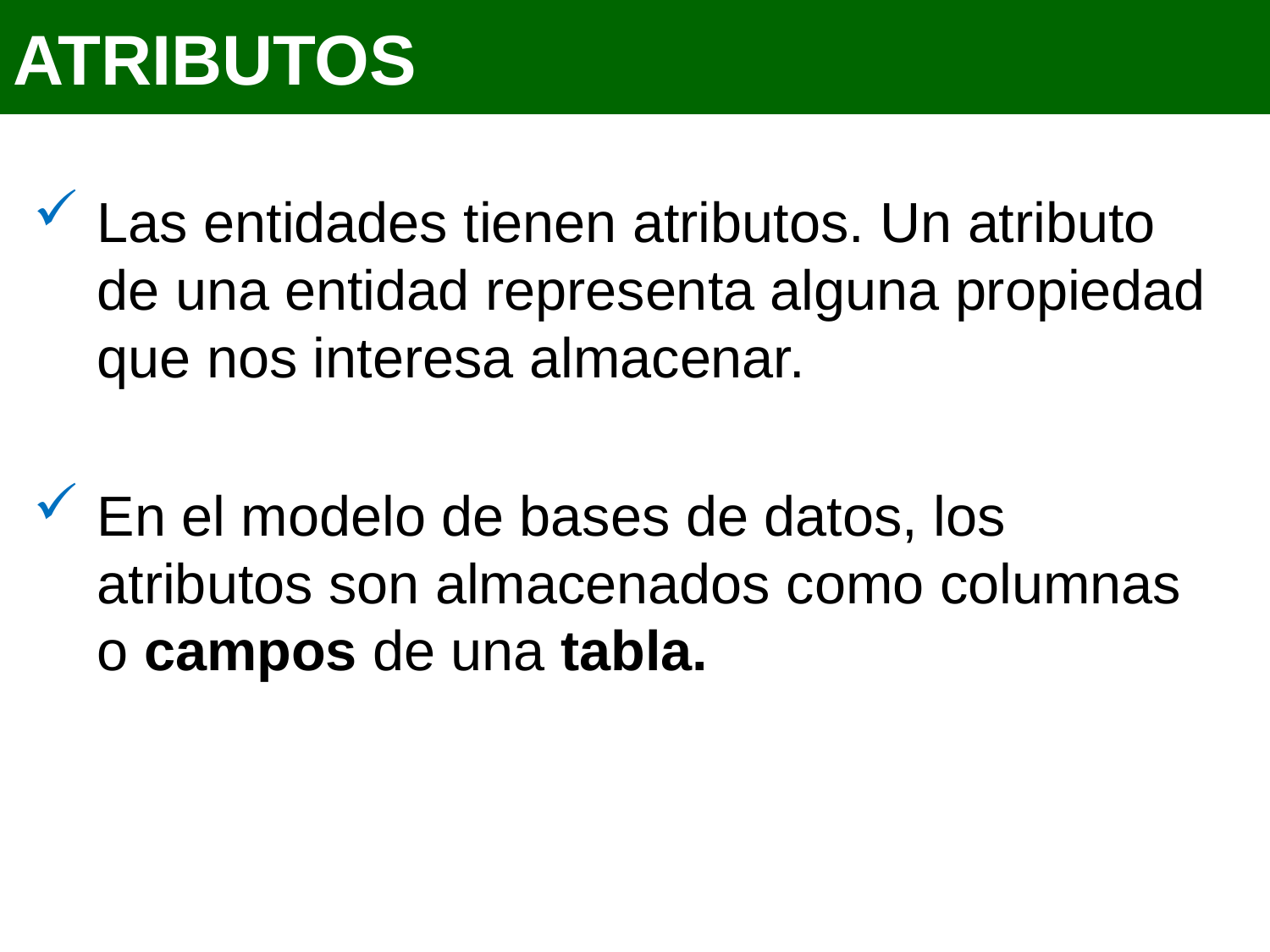

# ATRIBUTOS
Las entidades tienen atributos. Un atributo de una entidad representa alguna propiedad que nos interesa almacenar.

En el modelo de bases de datos, los atributos son almacenados como columnas o campos de una tabla.